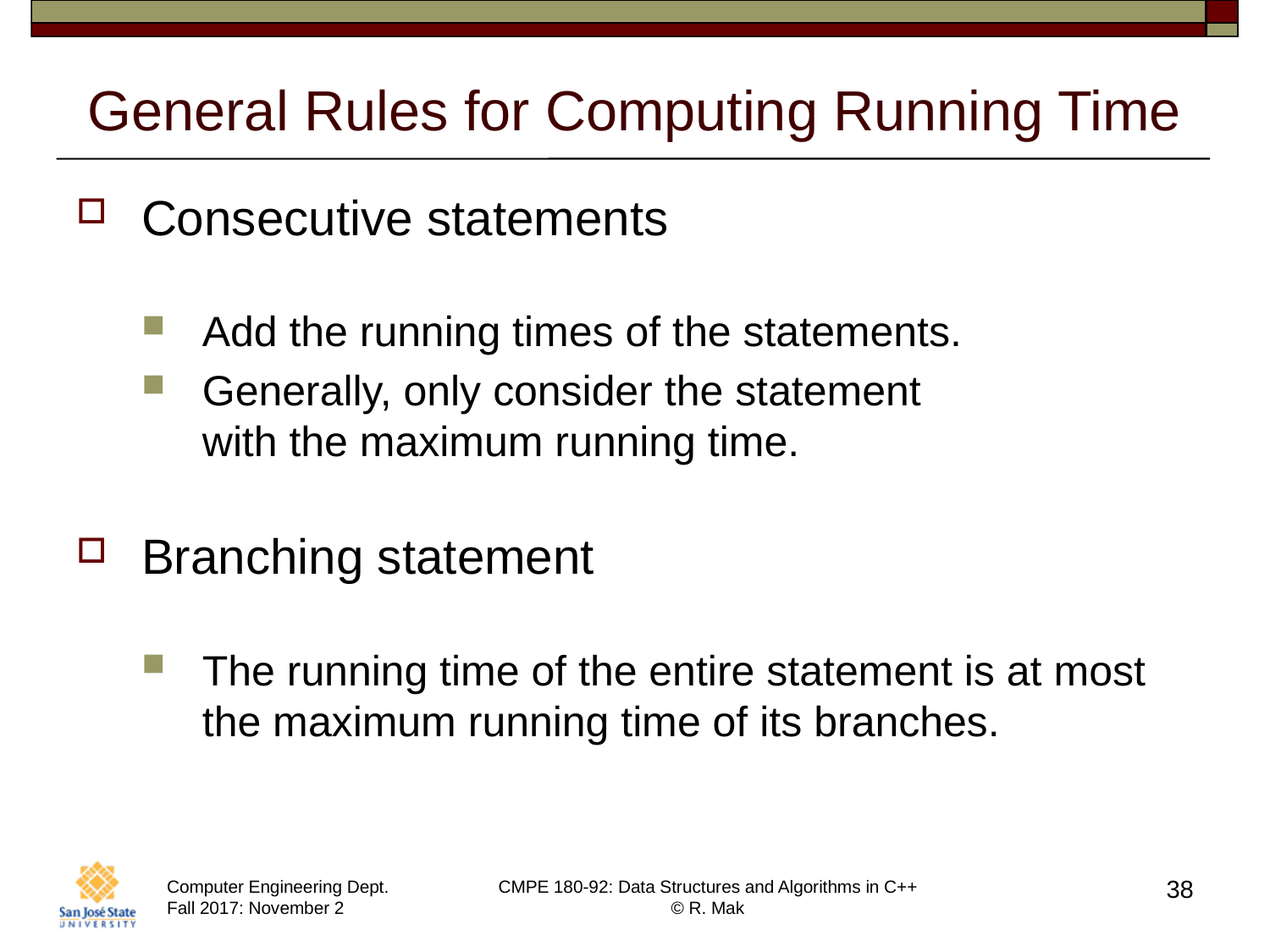

# General Rules for Computing Running Time
Consecutive statements

Add the running times of the statements.
Generally, only consider the statement
with the maximum running time.

Branching statement

The running time of the entire statement is at most the maximum running time of its branches.
38